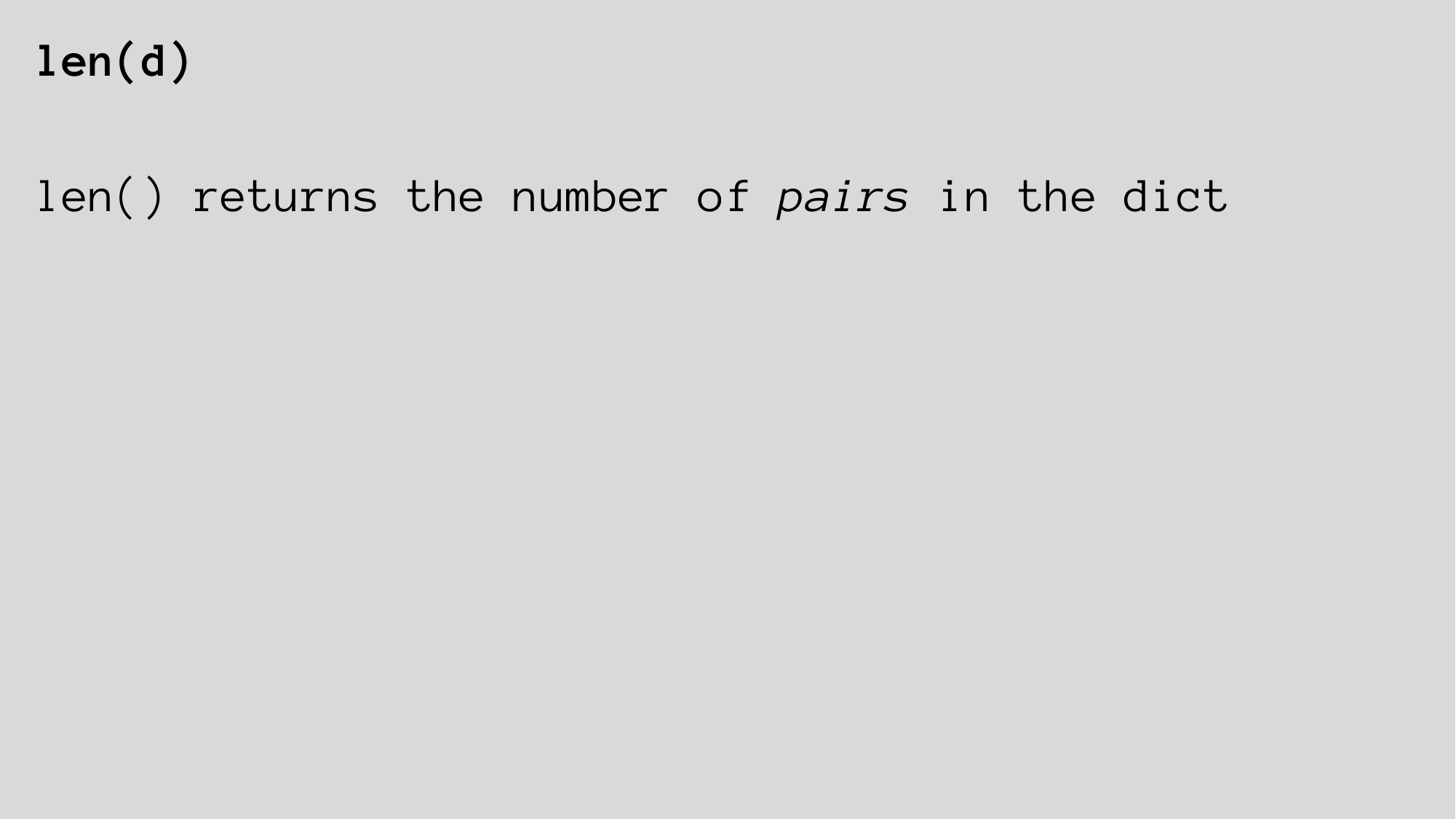

len(d)

len() returns the number of pairs in the dict